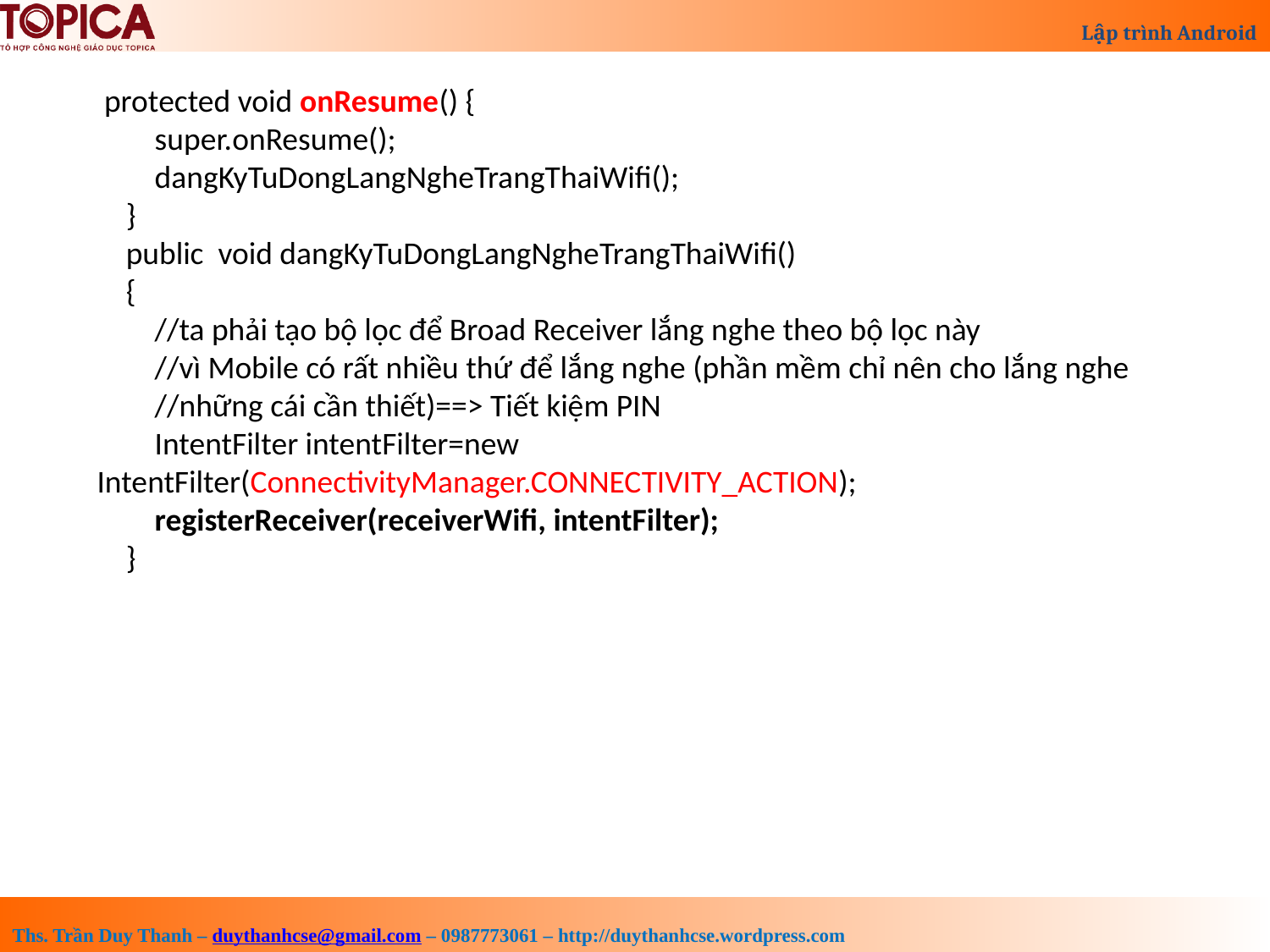

protected void onResume() {
        super.onResume();
        dangKyTuDongLangNgheTrangThaiWifi();
    }
    public  void dangKyTuDongLangNgheTrangThaiWifi()
    {
        //ta phải tạo bộ lọc để Broad Receiver lắng nghe theo bộ lọc này
        //vì Mobile có rất nhiều thứ để lắng nghe (phần mềm chỉ nên cho lắng nghe
        //những cái cần thiết)==> Tiết kiệm PIN
        IntentFilter intentFilter=new 	IntentFilter(ConnectivityManager.CONNECTIVITY_ACTION);
        registerReceiver(receiverWifi, intentFilter);
    }